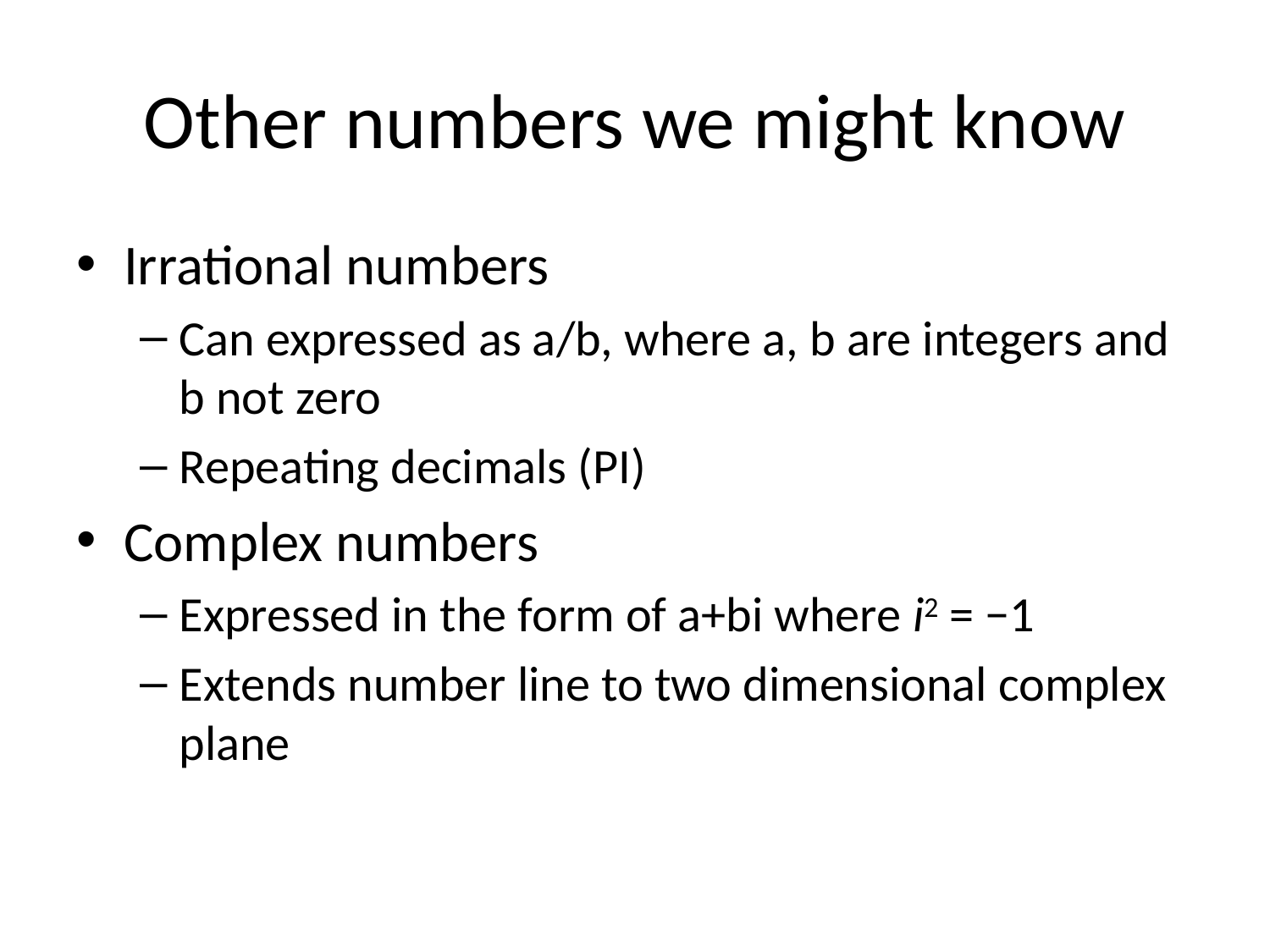

# Other numbers we might know
Irrational numbers
Can expressed as a/b, where a, b are integers and b not zero
Repeating decimals (PI)
Complex numbers
Expressed in the form of a+bi where i2 = −1
Extends number line to two dimensional complex plane